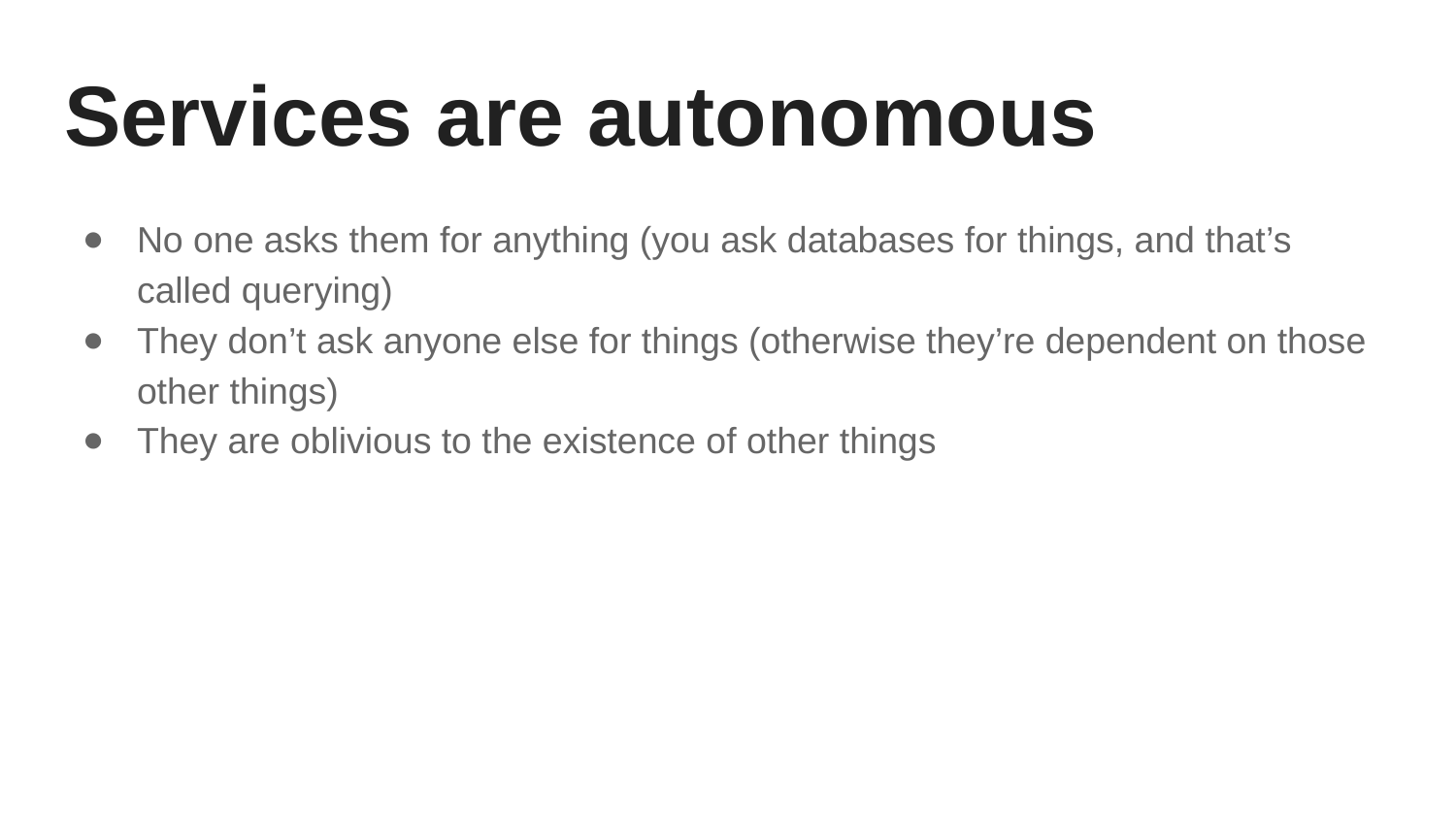

# Services are autonomous
No one asks them for anything (you ask databases for things, and that’s called querying)
They don’t ask anyone else for things (otherwise they’re dependent on those other things)
They are oblivious to the existence of other things